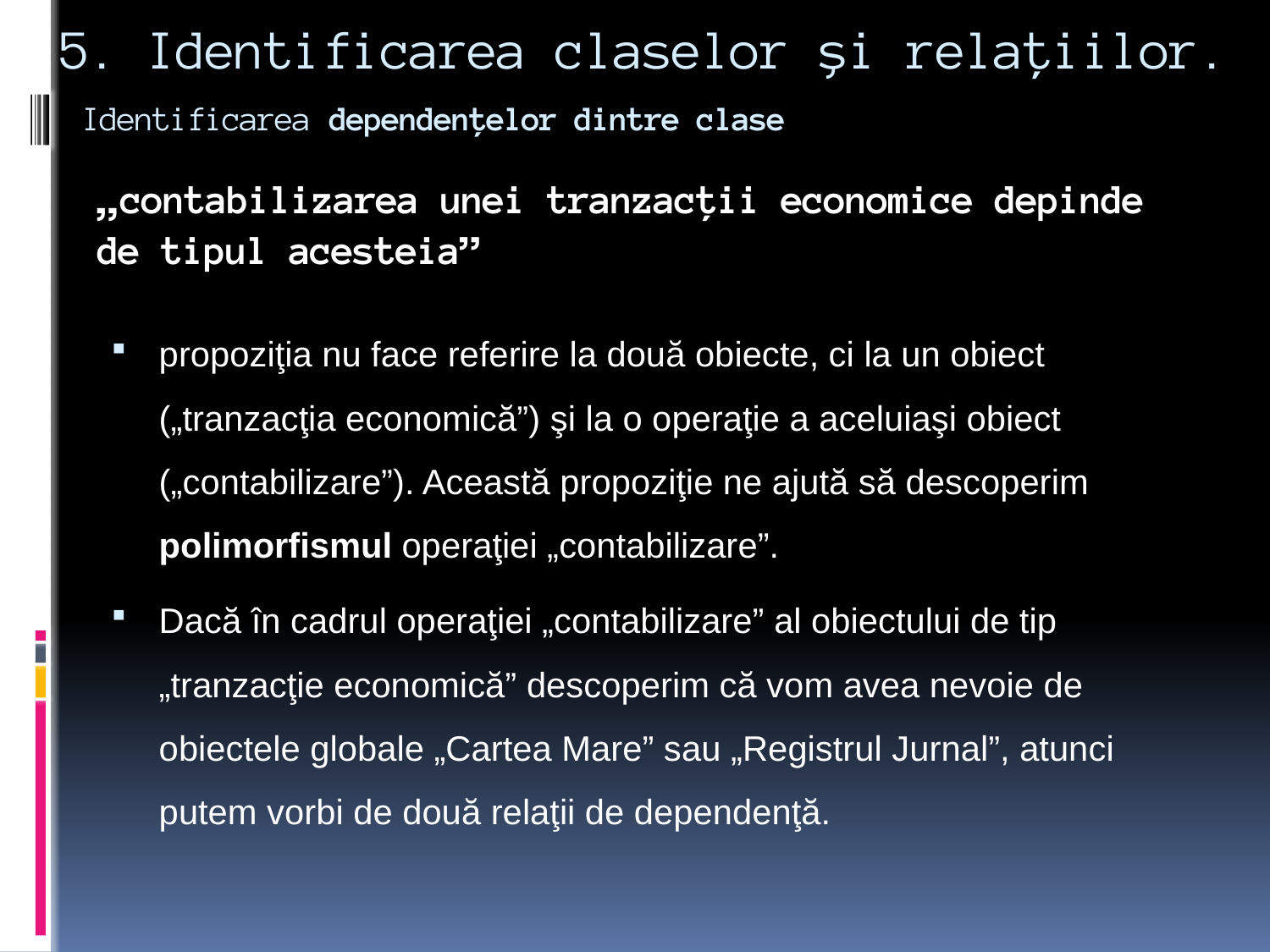

5. Identificarea claselor şi relaţiilor.
Identificarea dependenţelor dintre clase
# „contabilizarea unei tranzacţii economice depinde de tipul acesteia”
propoziţia nu face referire la două obiecte, ci la un obiect („tranzacţia economică”) şi la o operaţie a aceluiaşi obiect („contabilizare”). Această propoziţie ne ajută să descoperim polimorfismul operaţiei „contabilizare”.
Dacă în cadrul operaţiei „contabilizare” al obiectului de tip „tranzacţie economică” descoperim că vom avea nevoie de obiectele globale „Cartea Mare” sau „Registrul Jurnal”, atunci putem vorbi de două relaţii de dependenţă.